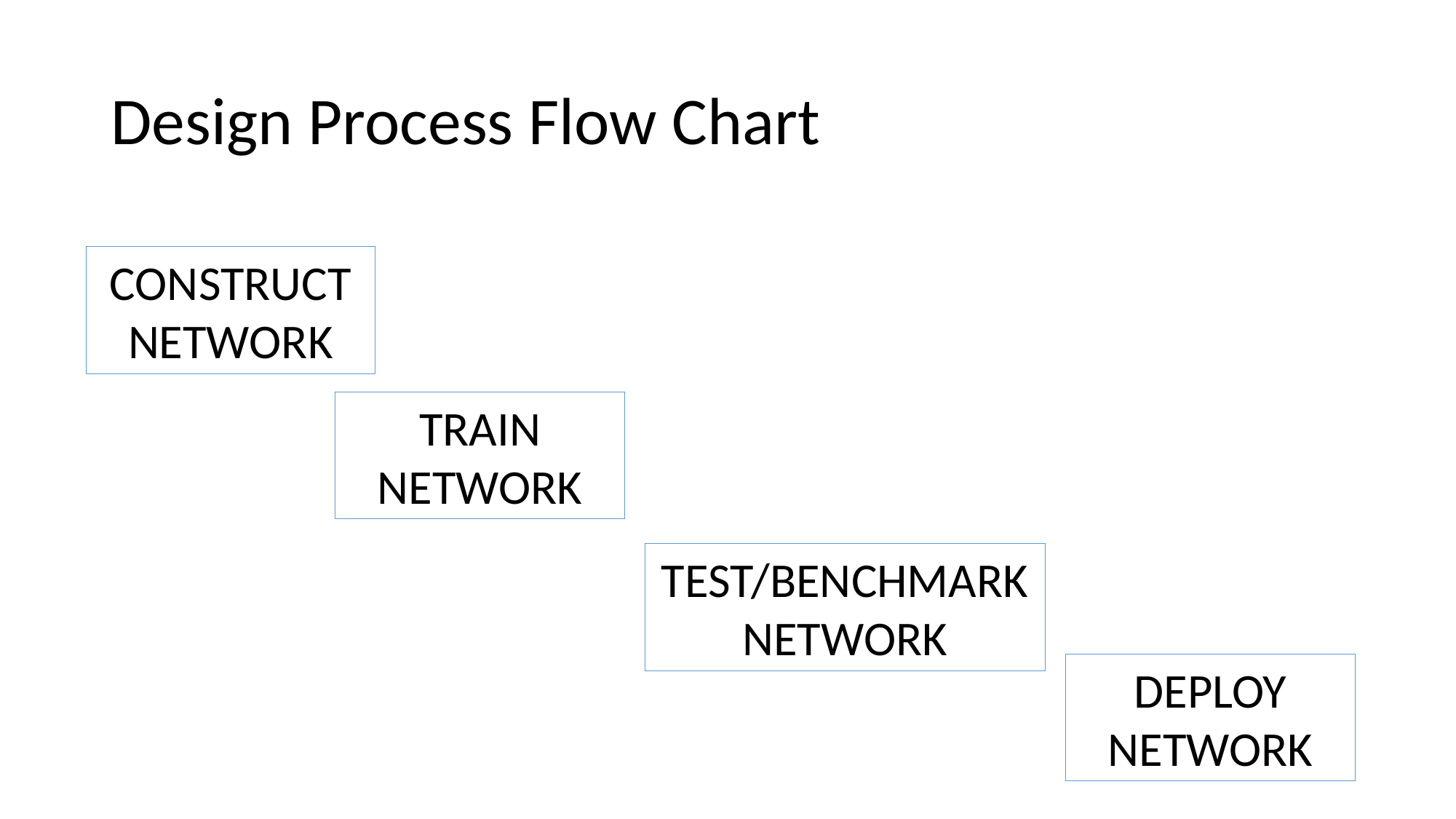

# Design Process Flow Chart
CONSTRUCT NETWORK
TRAIN NETWORK
TEST/BENCHMARK NETWORK
DEPLOY NETWORK